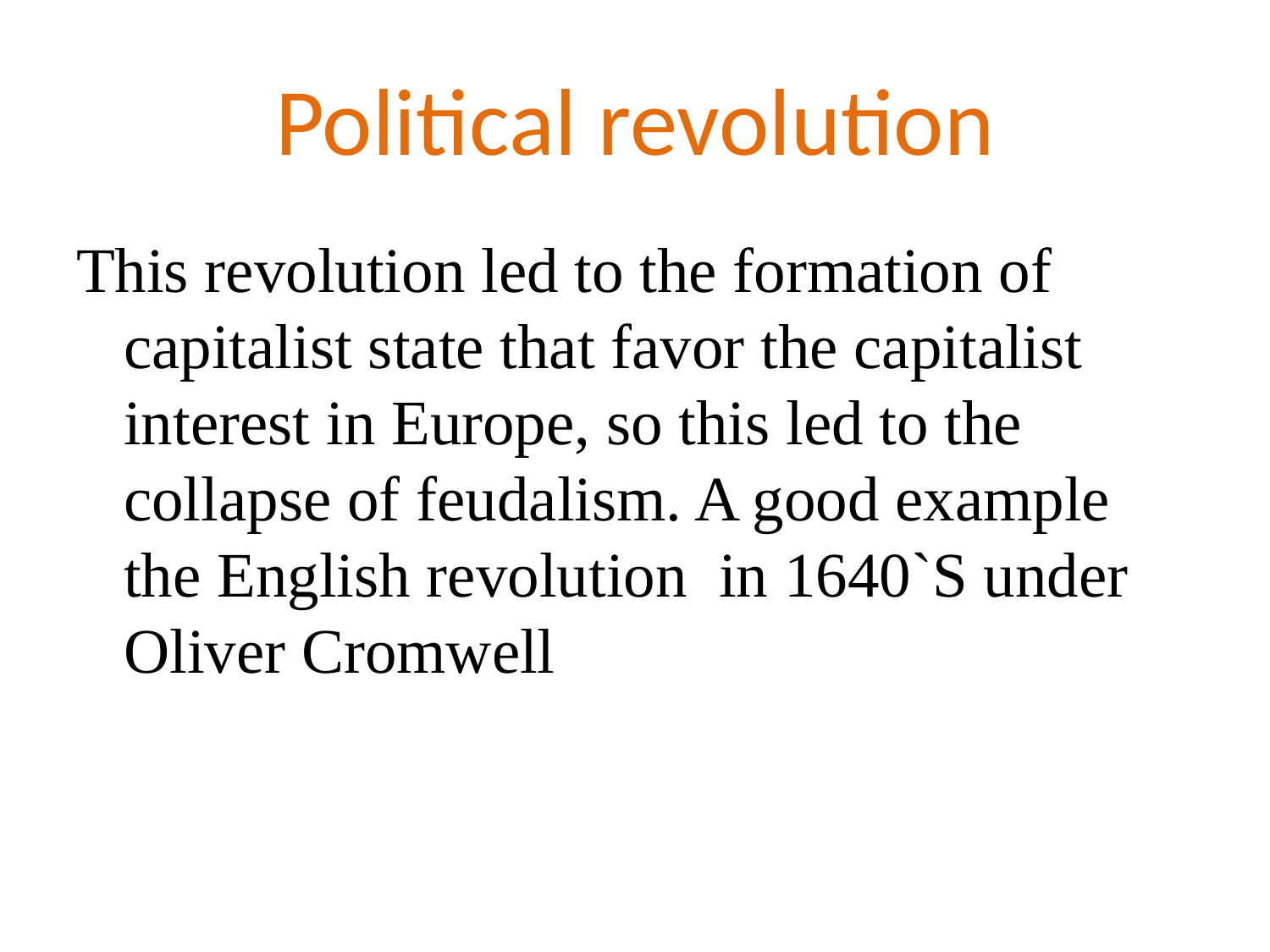

# Political revolution
This revolution led to the formation of capitalist state that favor the capitalist interest in Europe, so this led to the collapse of feudalism. A good example the English revolution  in 1640`S under Oliver Cromwell